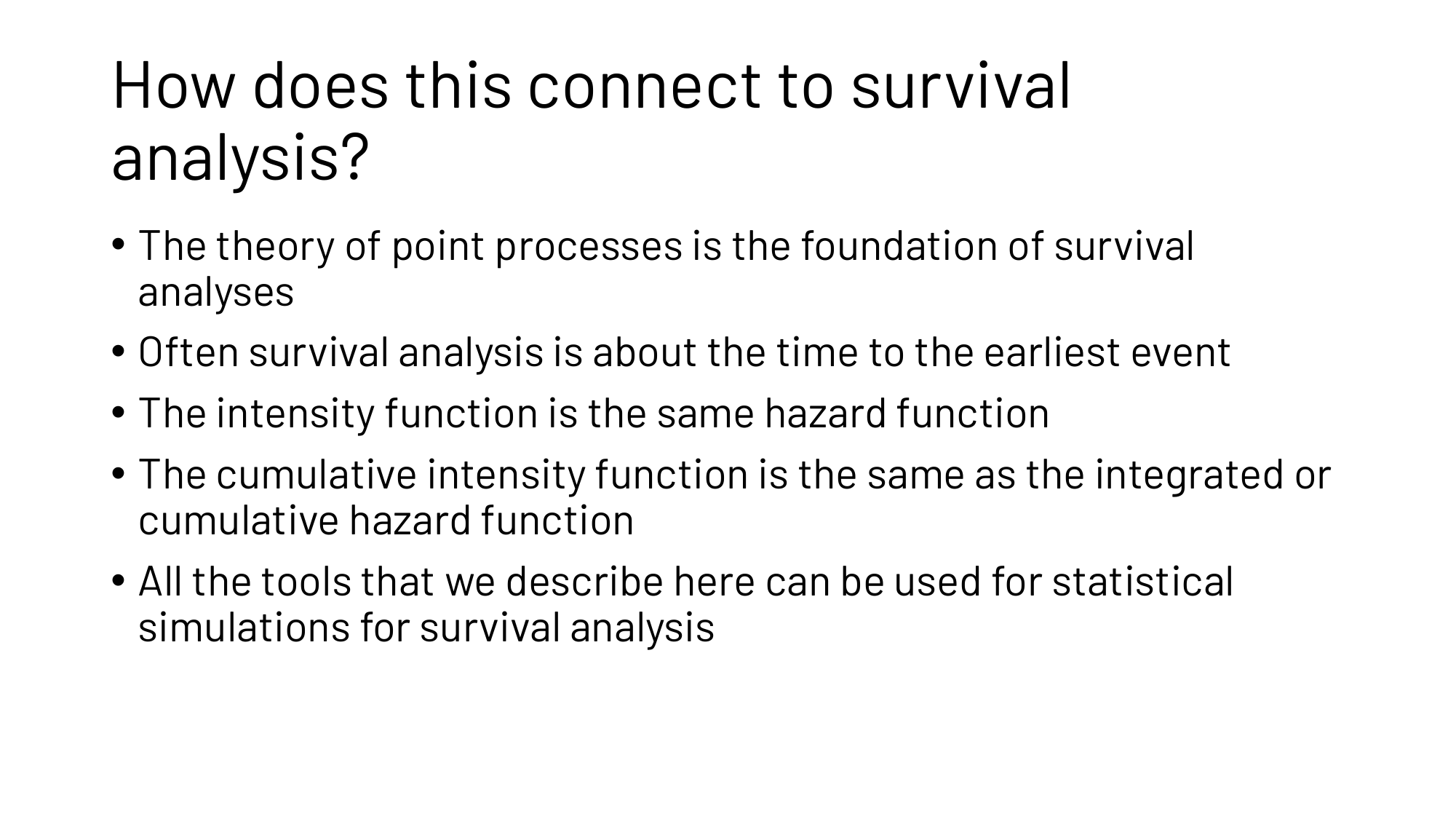

# How does this connect to survival analysis?
The theory of point processes is the foundation of survival analyses
Often survival analysis is about the time to the earliest event
The intensity function is the same hazard function
The cumulative intensity function is the same as the integrated or cumulative hazard function
All the tools that we describe here can be used for statistical simulations for survival analysis